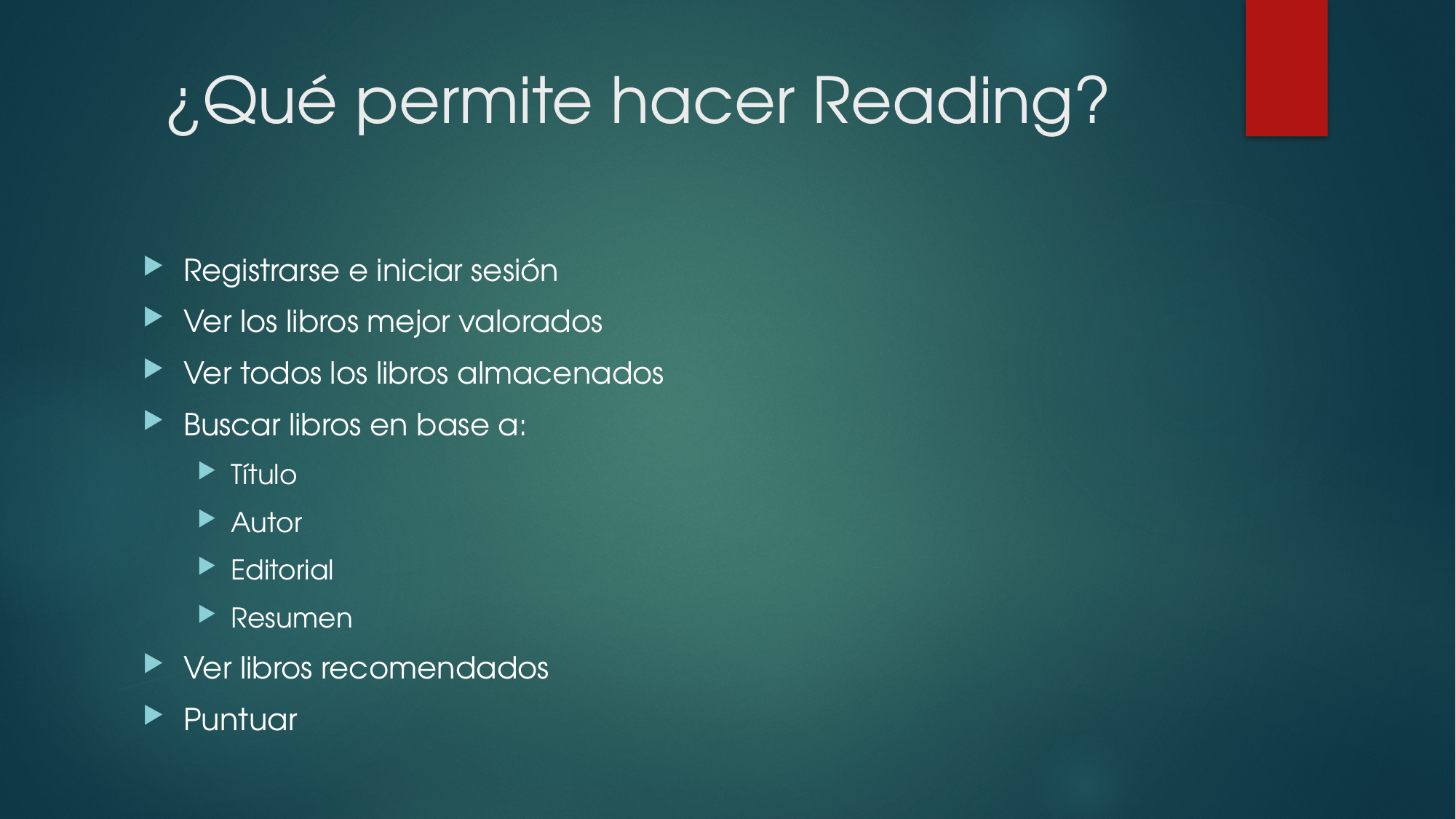

# ¿Qué permite hacer Reading?
Registrarse e iniciar sesión
Ver los libros mejor valorados
Ver todos los libros almacenados
Buscar libros en base a:
Título
Autor
Editorial
Resumen
Ver libros recomendados
Puntuar